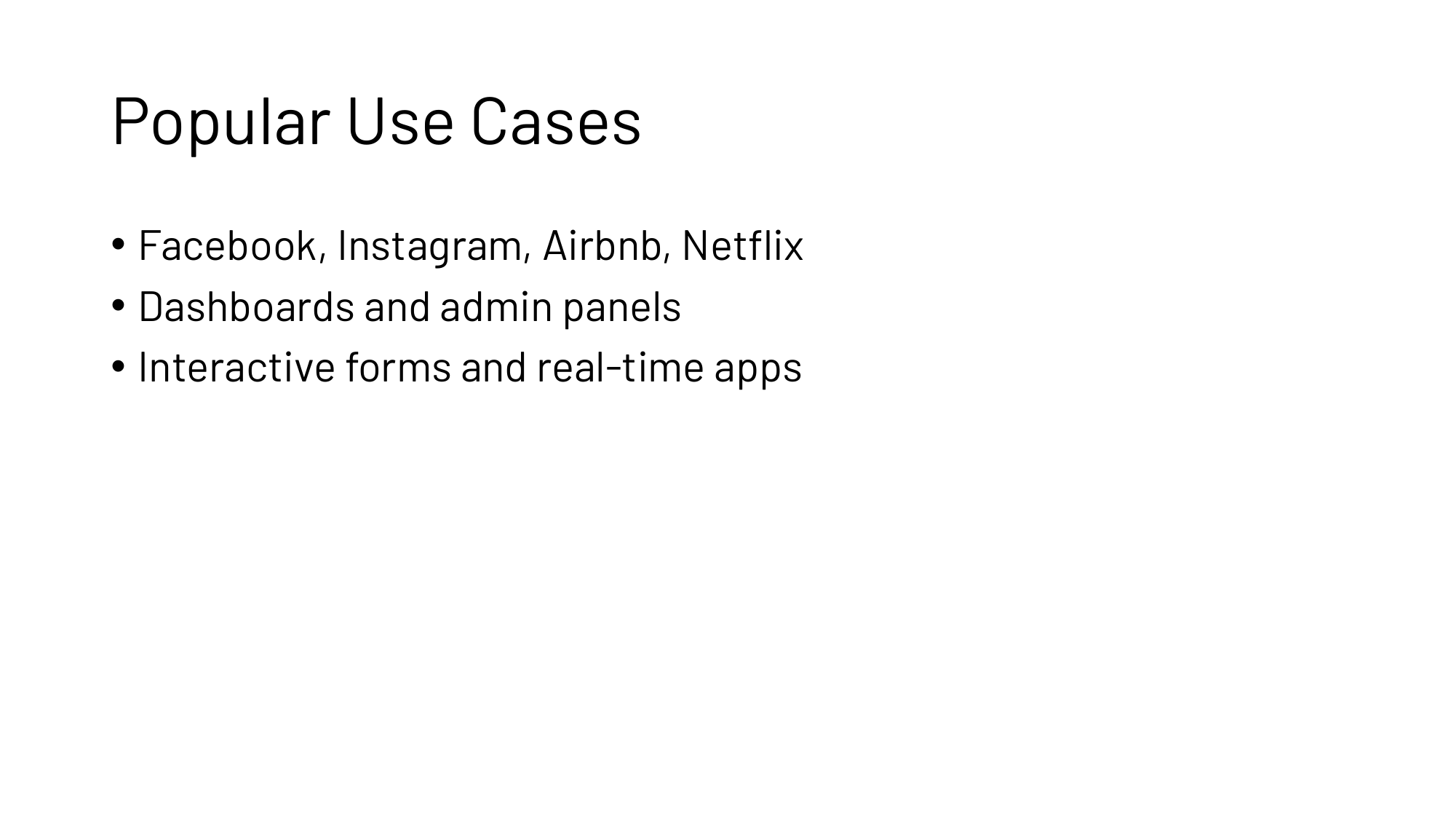

# Popular Use Cases
Facebook, Instagram, Airbnb, Netflix
Dashboards and admin panels
Interactive forms and real-time apps